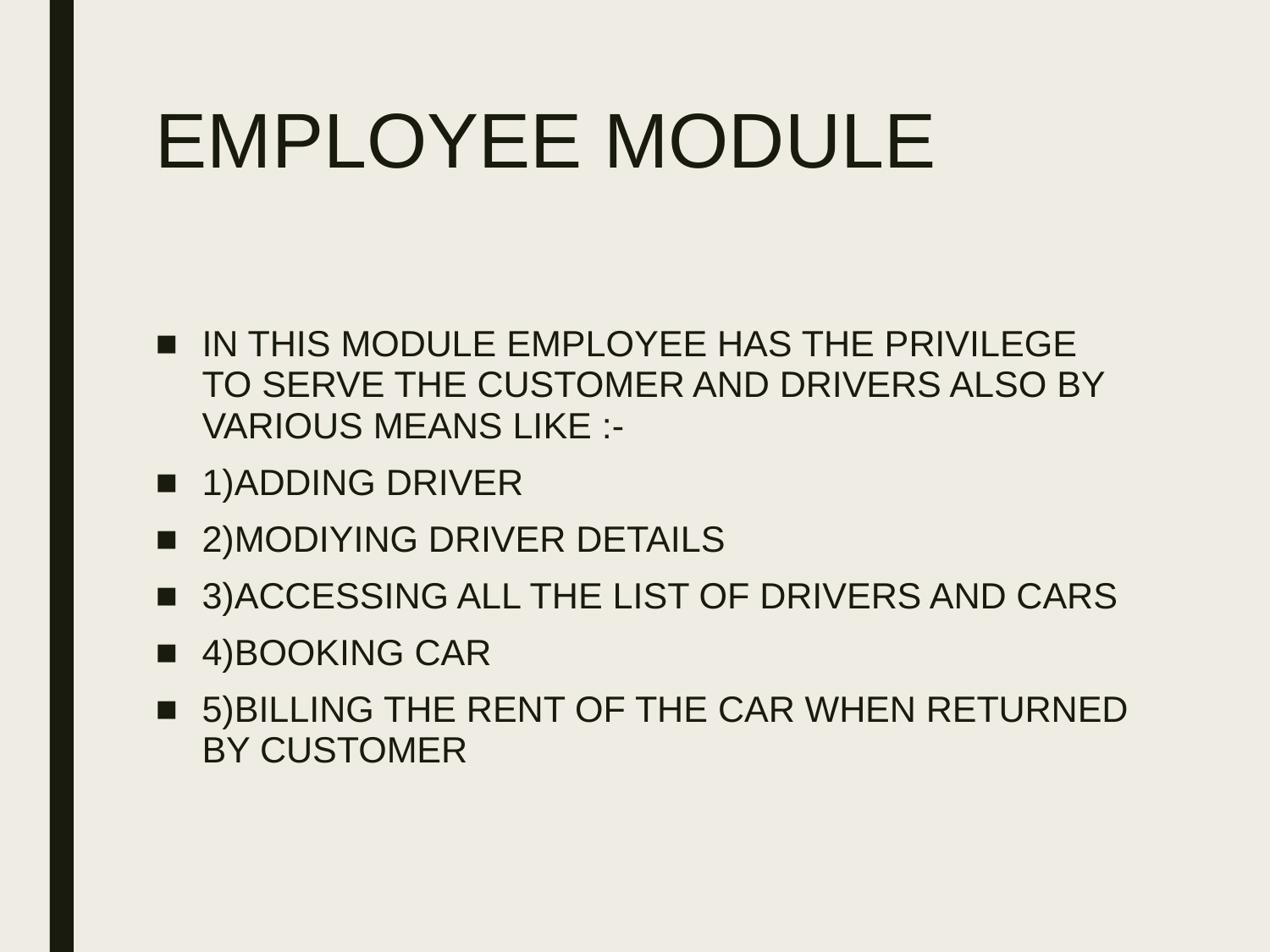

# EMPLOYEE MODULE
IN THIS MODULE EMPLOYEE HAS THE PRIVILEGE TO SERVE THE CUSTOMER AND DRIVERS ALSO BY VARIOUS MEANS LIKE :-
1)ADDING DRIVER
2)MODIYING DRIVER DETAILS
3)ACCESSING ALL THE LIST OF DRIVERS AND CARS
4)BOOKING CAR
5)BILLING THE RENT OF THE CAR WHEN RETURNED BY CUSTOMER